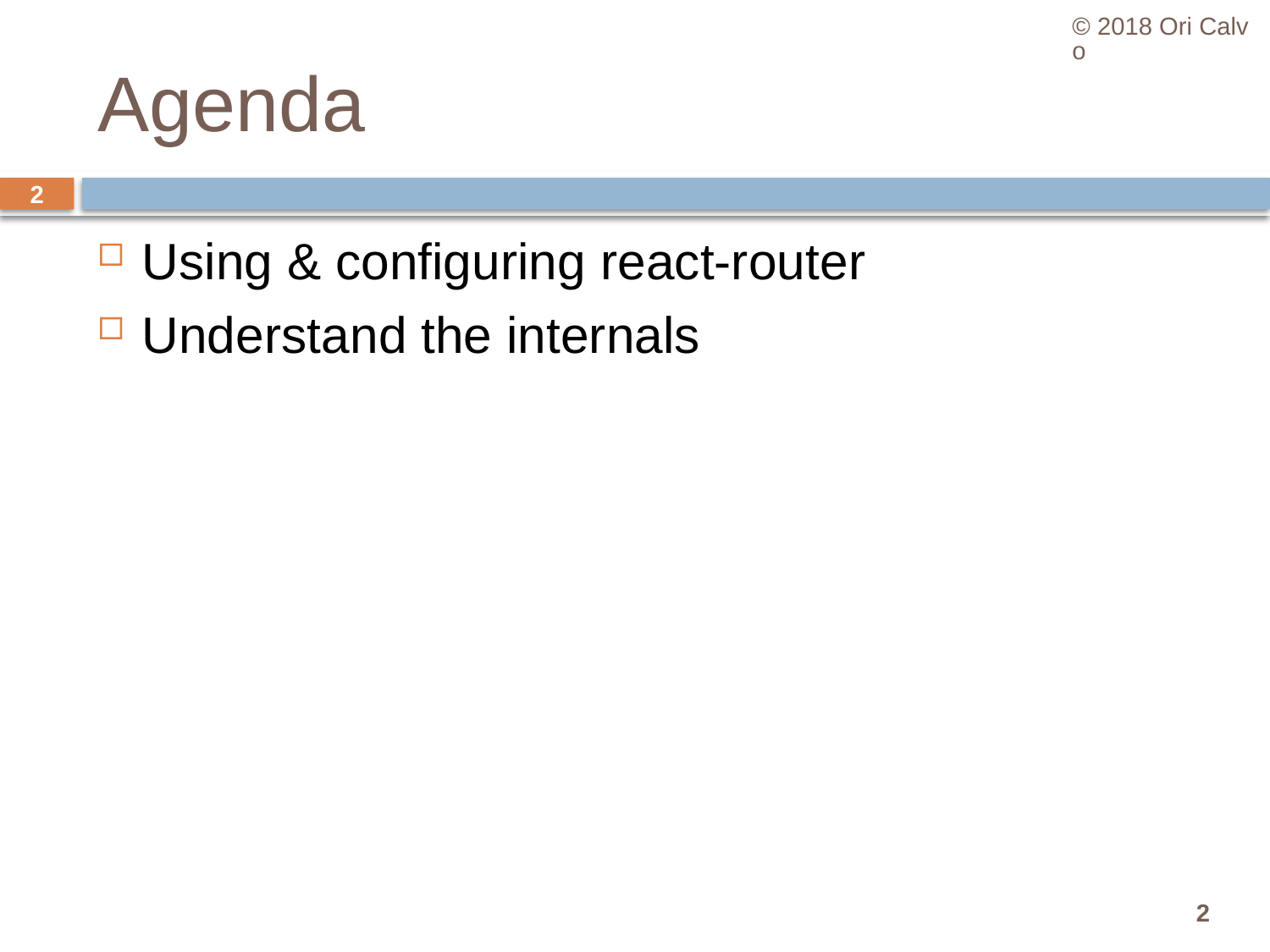

© 2018 Ori Calvo
# Agenda
2
Using & configuring react-router
Understand the internals